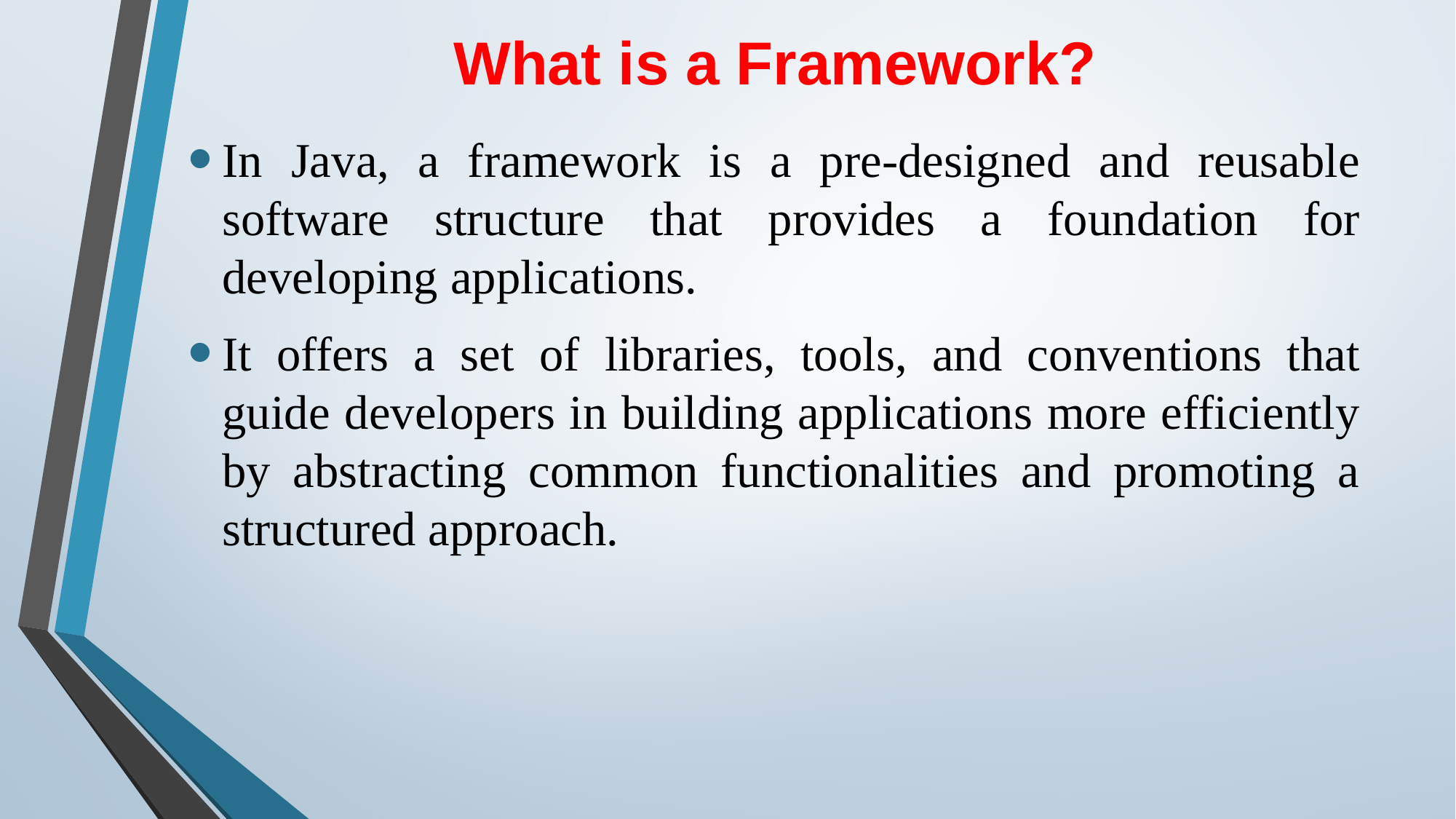

# What is a Framework?
In Java, a framework is a pre-designed and reusable software structure that provides a foundation for developing applications.
It offers a set of libraries, tools, and conventions that guide developers in building applications more efficiently by abstracting common functionalities and promoting a structured approach.